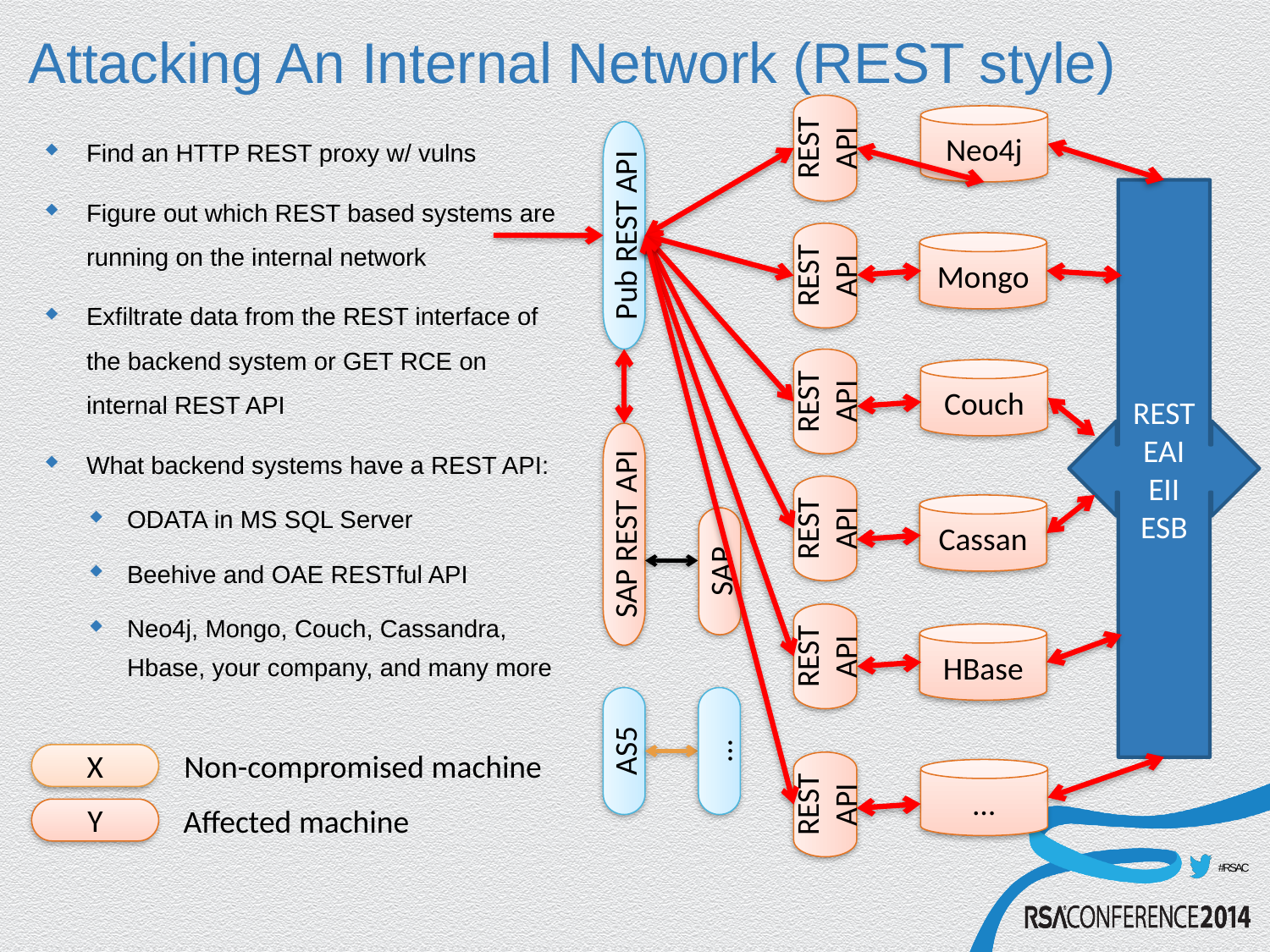

# Attacking An Internal Network (REST style)
Neo4j
REST API
REST EAI
EII
ESB
Pub REST API
Mongo
REST API
Couch
REST API
Cassan
REST API
SAP REST API
SAP
HBase
REST API
AS5
…
…
REST API
Find an HTTP REST proxy w/ vulns
Figure out which REST based systems are running on the internal network
Exfiltrate data from the REST interface of the backend system or GET RCE on internal REST API
What backend systems have a REST API:
ODATA in MS SQL Server
Beehive and OAE RESTful API
Neo4j, Mongo, Couch, Cassandra, Hbase, your company, and many more
Non-compromised machine
X
Affected machine
Y